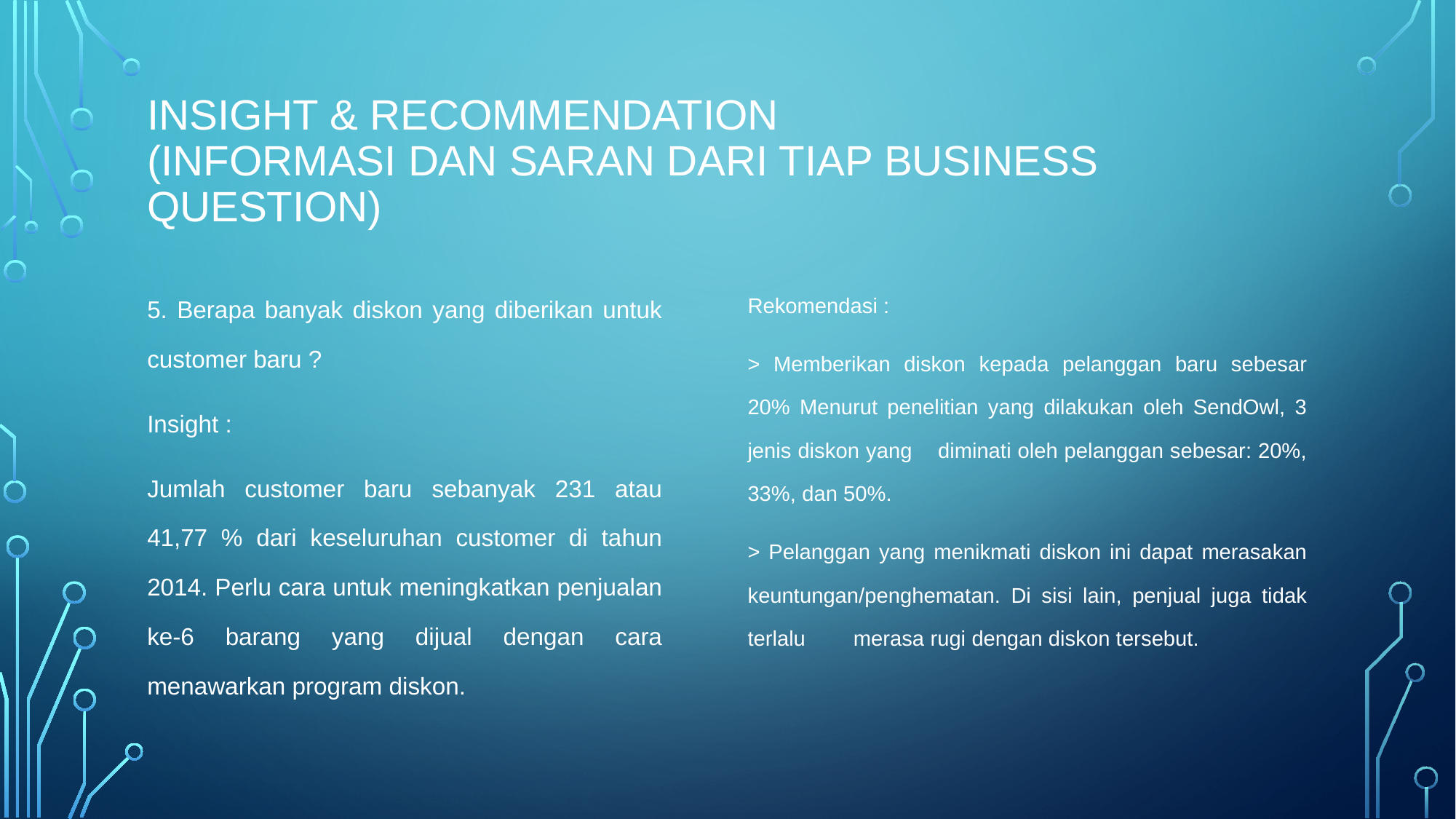

# Insight & Recommendation (Informasi dan saran dari tiap business question)
5. Berapa banyak diskon yang diberikan untuk customer baru ?
Insight :
Jumlah customer baru sebanyak 231 atau 41,77 % dari keseluruhan customer di tahun 2014. Perlu cara untuk meningkatkan penjualan ke-6 barang yang dijual dengan cara menawarkan program diskon.
Rekomendasi :
> Memberikan diskon kepada pelanggan baru sebesar 20% Menurut penelitian yang dilakukan oleh SendOwl, 3 jenis diskon yang    diminati oleh pelanggan sebesar: 20%, 33%, dan 50%.
> Pelanggan yang menikmati diskon ini dapat merasakan keuntungan/penghematan. Di sisi lain, penjual juga tidak terlalu        merasa rugi dengan diskon tersebut.